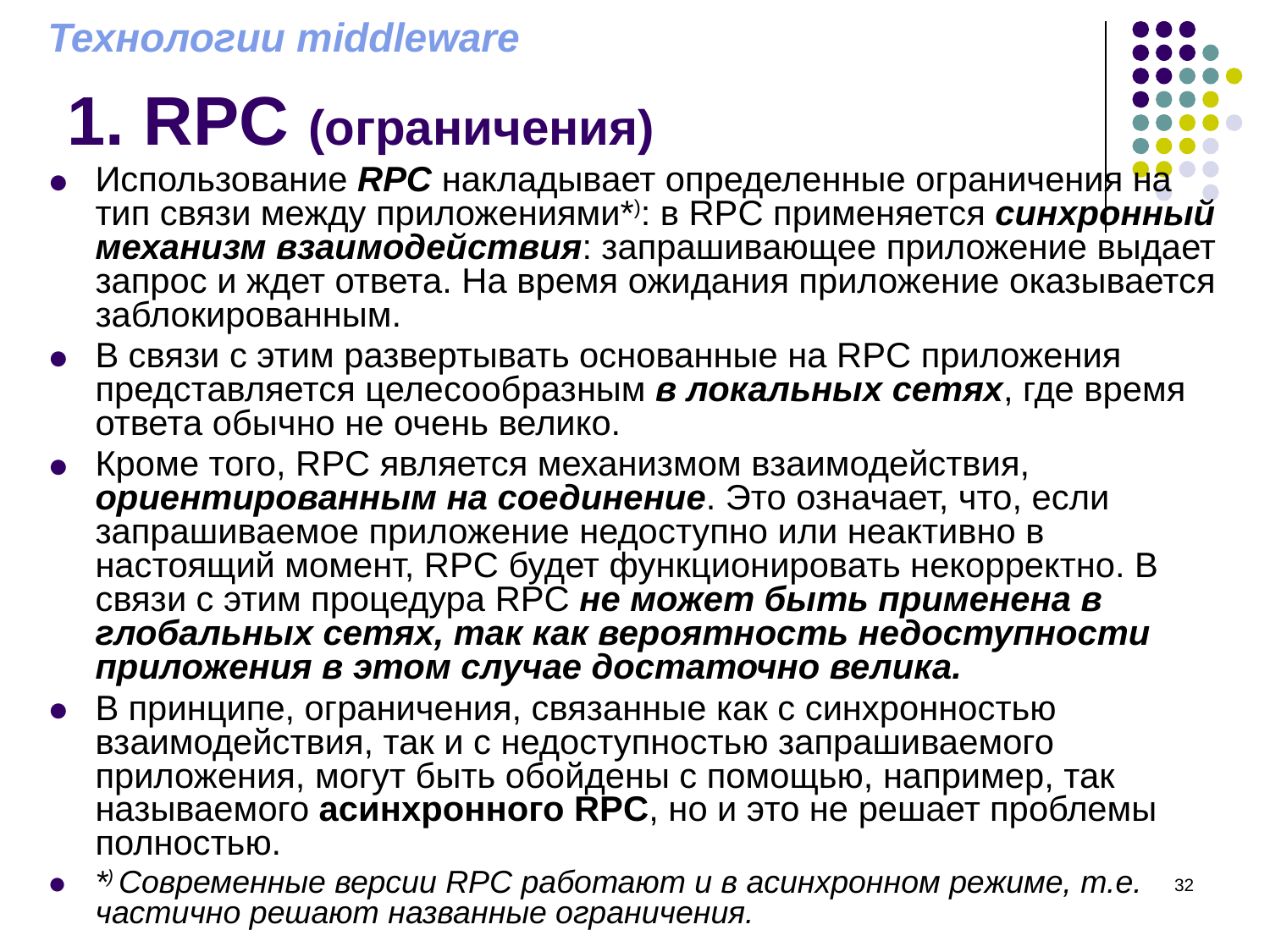

Технологии middleware
# 1. RPC (ограничения)
Использование RPC накладывает определенные ограничения на тип связи между приложениями*): в RPC применяется синхронный механизм взаимодействия: запрашивающее приложение выдает запрос и ждет ответа. На время ожидания приложение оказывается заблокированным.
В связи с этим развертывать основанные на RPC приложения представляется целесообразным в локальных сетях, где время ответа обычно не очень велико.
Кроме того, RPC является механизмом взаимодействия, ориентированным на соединение. Это означает, что, если запрашиваемое приложение недоступно или неактивно в настоящий момент, RPC будет функционировать некорректно. В связи с этим процедура RPC не может быть применена в глобальных сетях, так как вероятность недоступности приложения в этом случае достаточно велика.
В принципе, ограничения, связанные как с синхронностью взаимодействия, так и с недоступностью запрашиваемого приложения, могут быть обойдены с помощью, например, так называемого асинхронного RPC, но и это не решает проблемы полностью.
*) Современные версии RPC работают и в асинхронном режиме, т.е. частично решают названные ограничения.
32